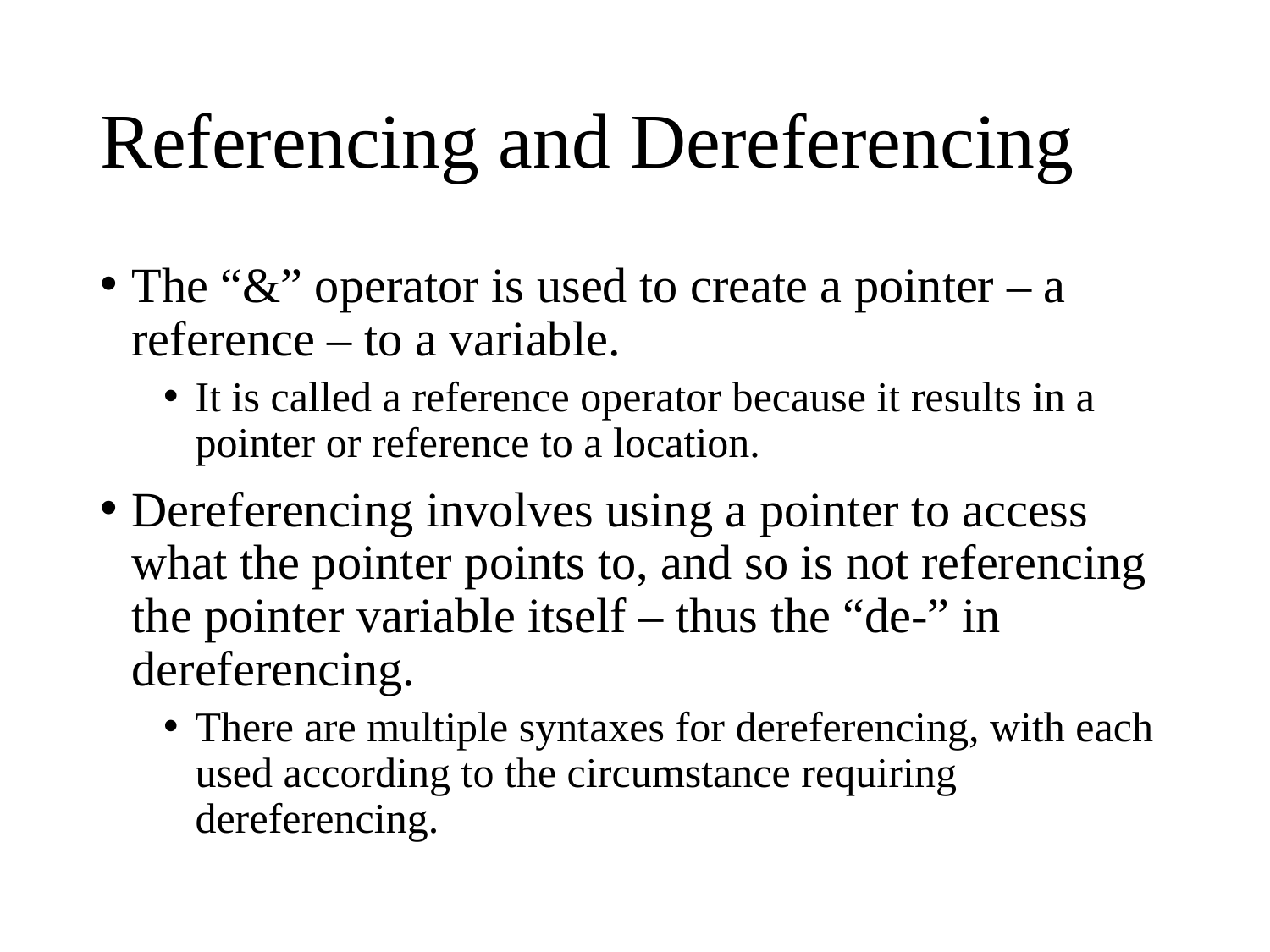

# Referencing and Dereferencing
The “&” operator is used to create a pointer – a reference – to a variable.
It is called a reference operator because it results in a pointer or reference to a location.
Dereferencing involves using a pointer to access what the pointer points to, and so is not referencing the pointer variable itself – thus the “de-” in dereferencing.
There are multiple syntaxes for dereferencing, with each used according to the circumstance requiring dereferencing.